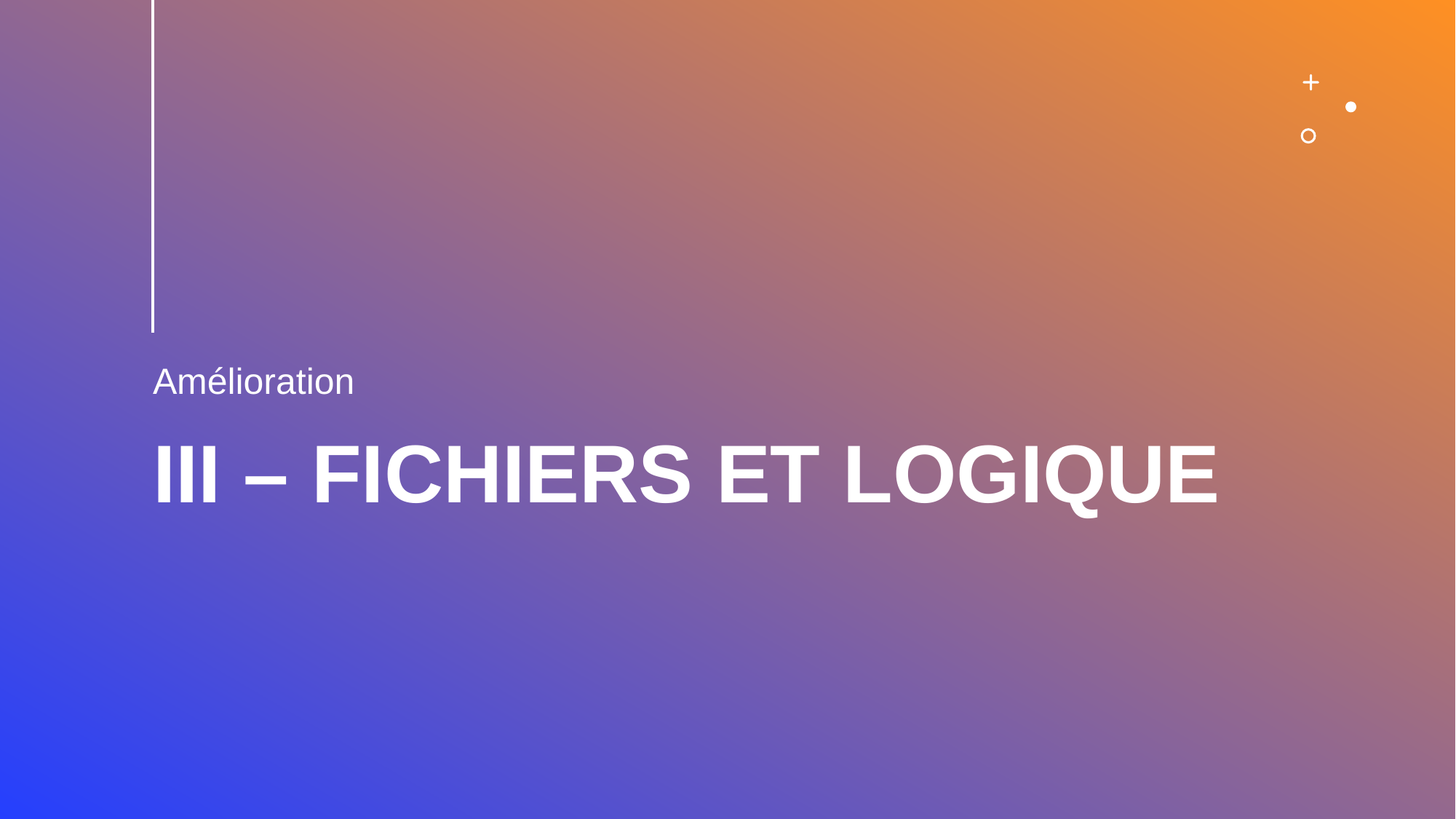

Amélioration
# III – Fichiers et logique